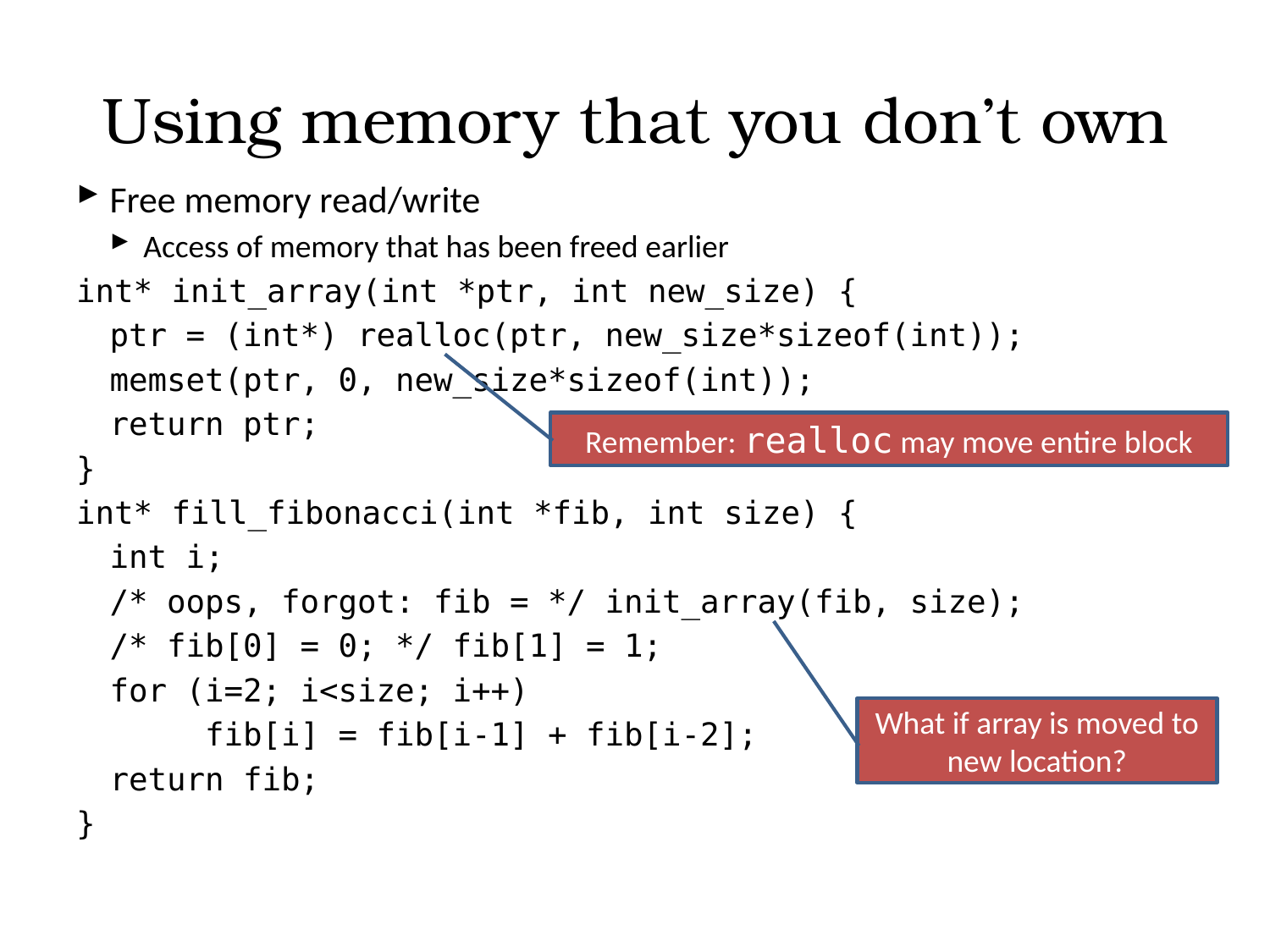

# Using memory that you don’t own
Free memory read/write
Access of memory that has been freed earlier
int* init_array(int *ptr, int new_size) {
	ptr = (int*) realloc(ptr, new_size*sizeof(int));
	memset(ptr, 0, new_size*sizeof(int));
	return ptr;
}
int* fill_fibonacci(int *fib, int size) {
	int i;
	/* oops, forgot: fib = */ init_array(fib, size);
	/* fib[0] = 0; */ fib[1] = 1;
	for (i=2; i<size; i++)
		fib[i] = fib[i-1] + fib[i-2];
	return fib;
}
Remember: realloc may move entire block
What if array is moved to new location?